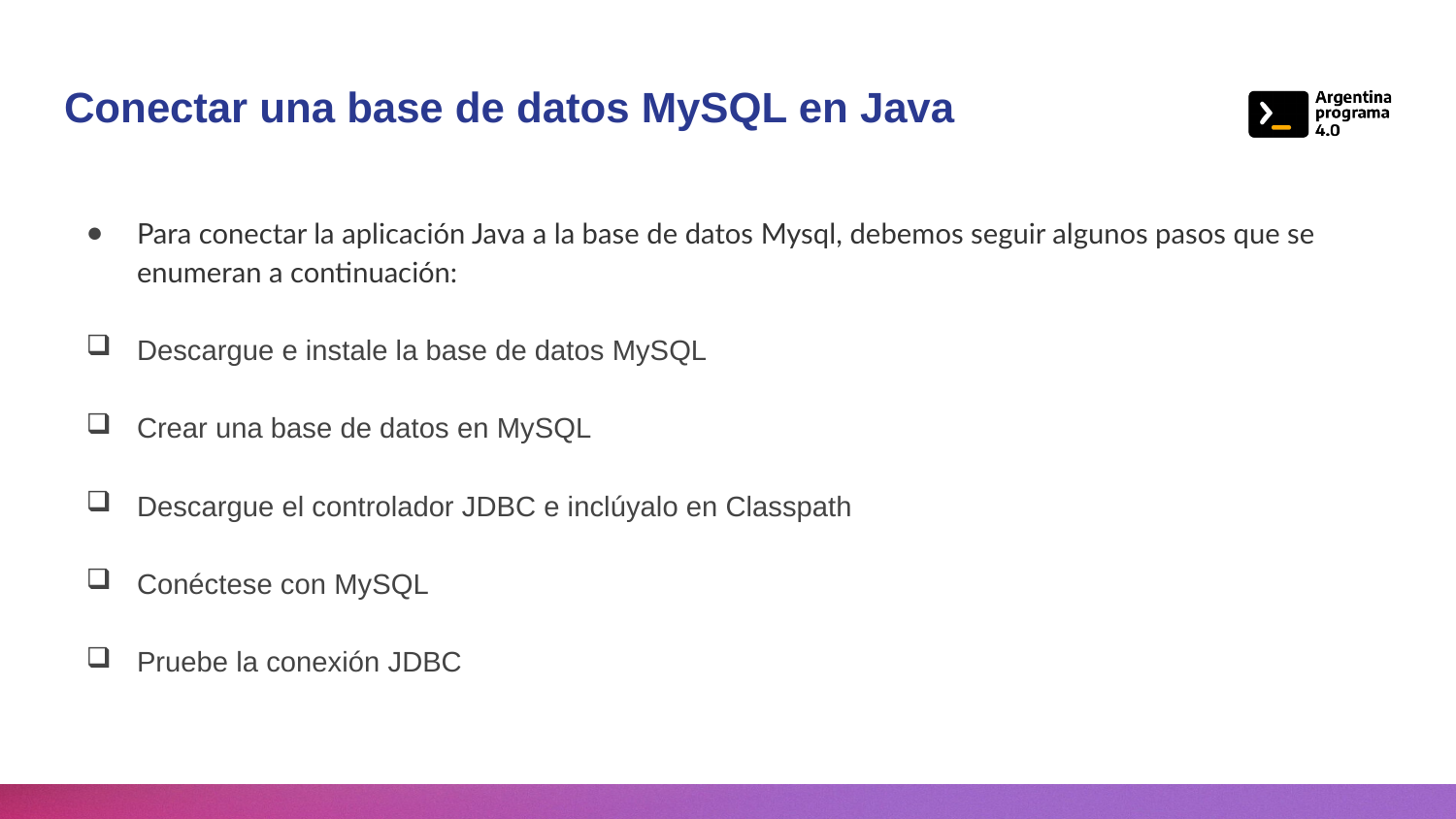

# Conectar una base de datos MySQL en Java
Para conectar la aplicación Java a la base de datos Mysql, debemos seguir algunos pasos que se enumeran a continuación:

Descargue e instale la base de datos MySQL

Crear una base de datos en MySQL

Descargue el controlador JDBC e inclúyalo en Classpath

Conéctese con MySQL

Pruebe la conexión JDBC